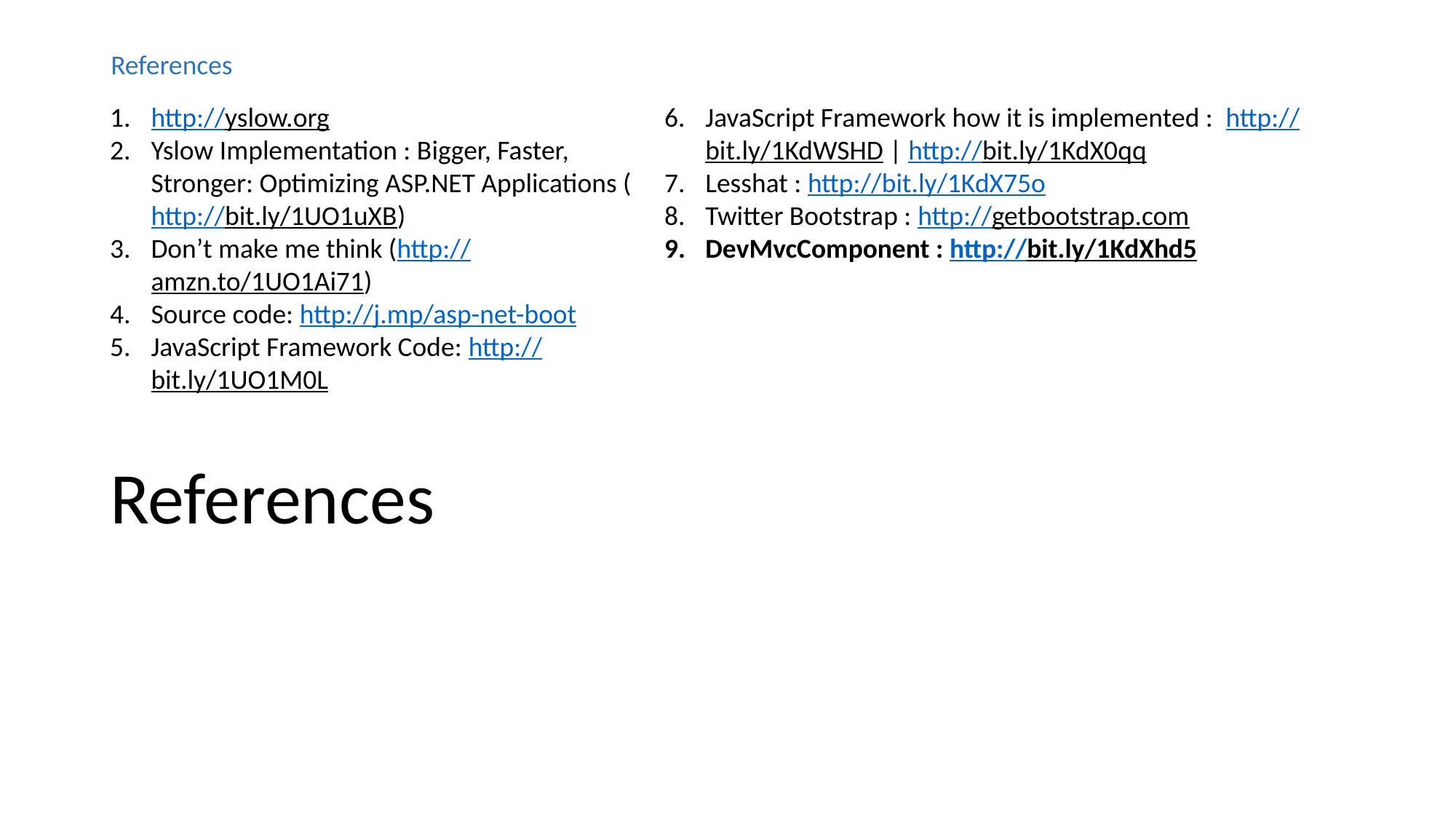

References
http://yslow.org
Yslow Implementation : Bigger, Faster, Stronger: Optimizing ASP.NET Applications (http://bit.ly/1UO1uXB)
Don’t make me think (http://amzn.to/1UO1Ai71)
Source code: http://j.mp/asp-net-boot
JavaScript Framework Code: http://bit.ly/1UO1M0L

JavaScript Framework how it is implemented :  http://bit.ly/1KdWSHD | http://bit.ly/1KdX0qq
Lesshat : http://bit.ly/1KdX75o
Twitter Bootstrap : http://getbootstrap.com
DevMvcComponent : http://bit.ly/1KdXhd5

# References